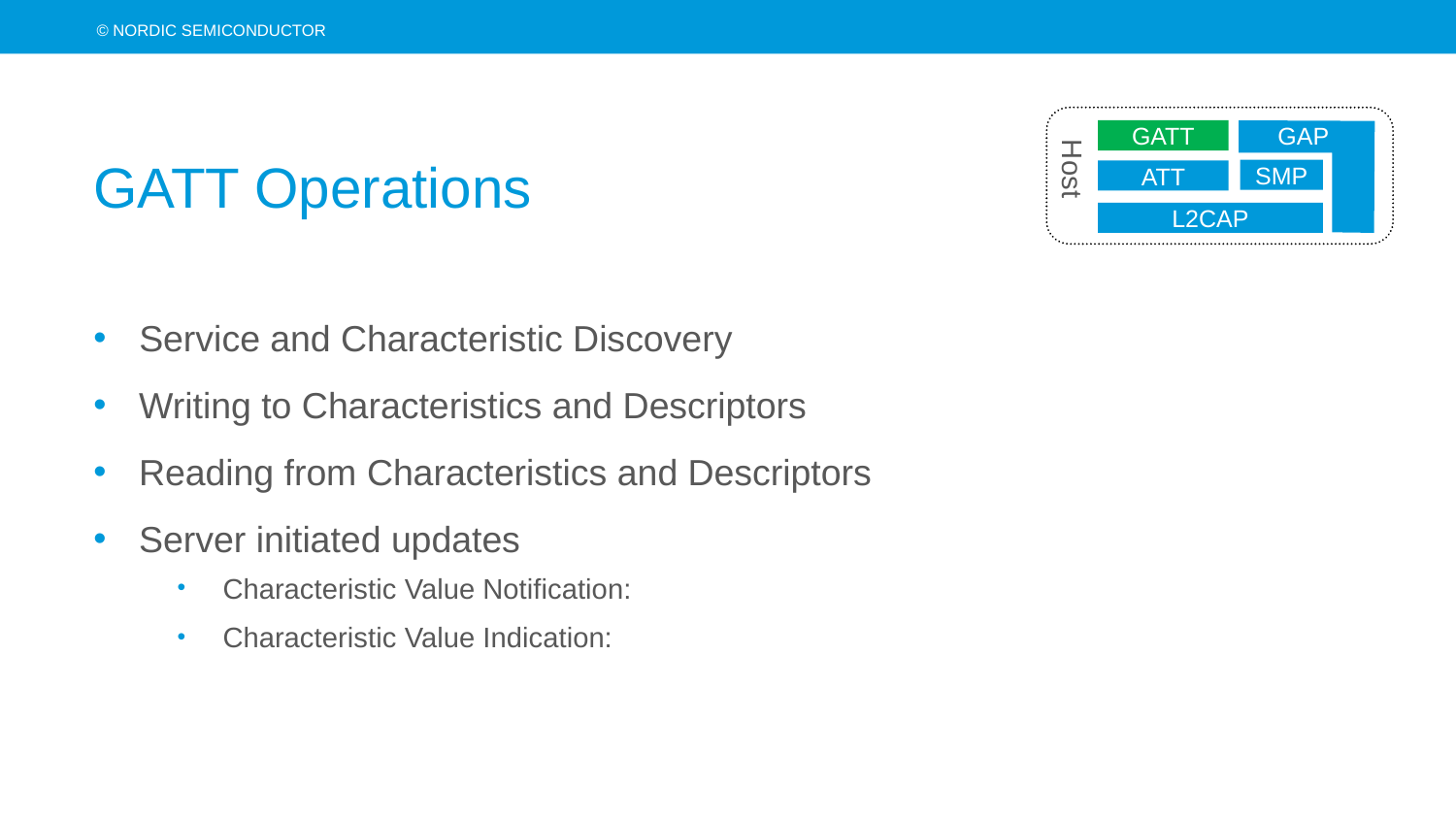

# GATT Operations

GAP
GATT

Host
SMP
ATT
L2CAP
Service and Characteristic Discovery
Writing to Characteristics and Descriptors
Reading from Characteristics and Descriptors
Server initiated updates
Characteristic Value Notification:
Characteristic Value Indication: